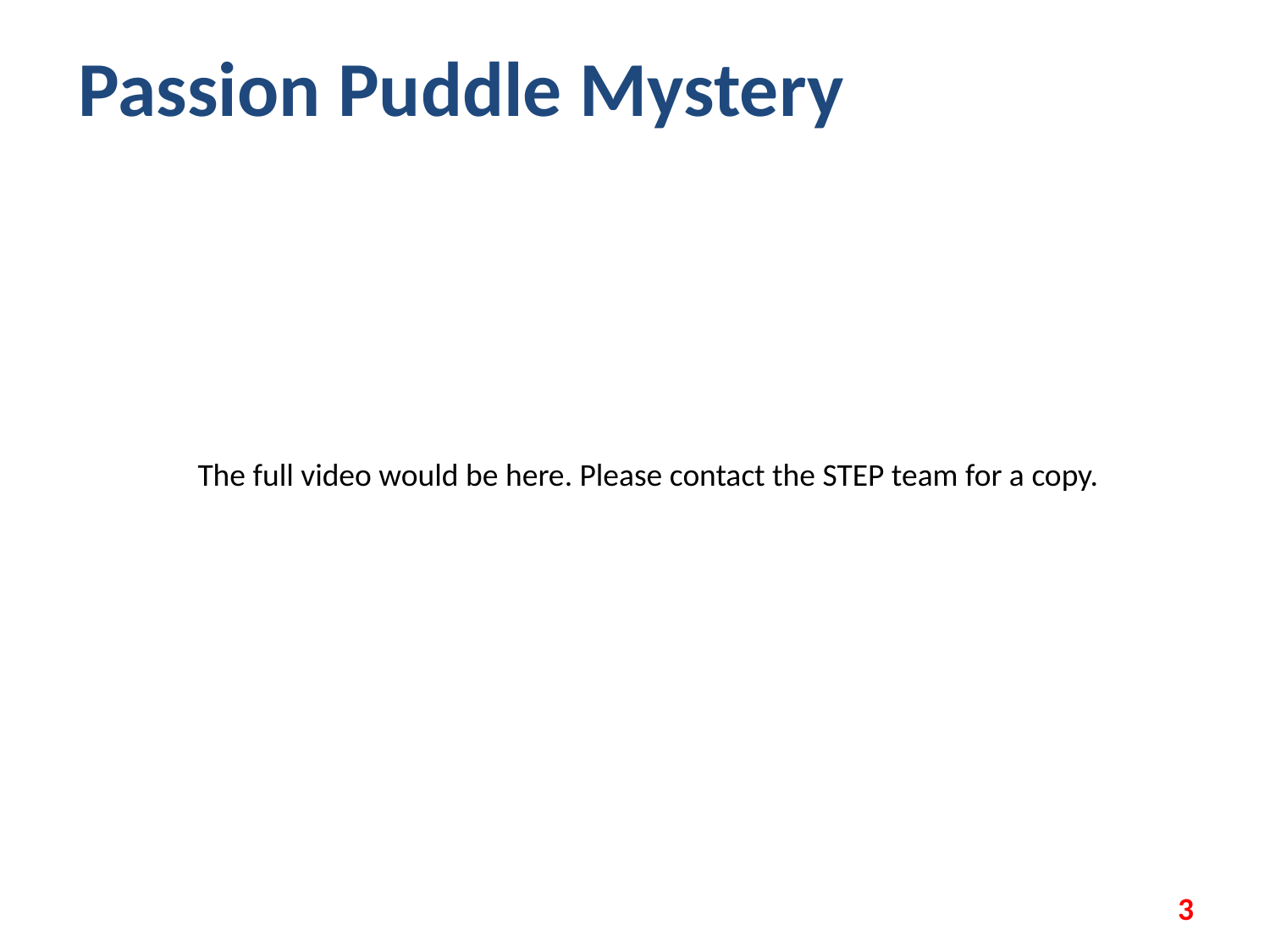

Passion Puddle Mystery
The full video would be here. Please contact the STEP team for a copy.
3